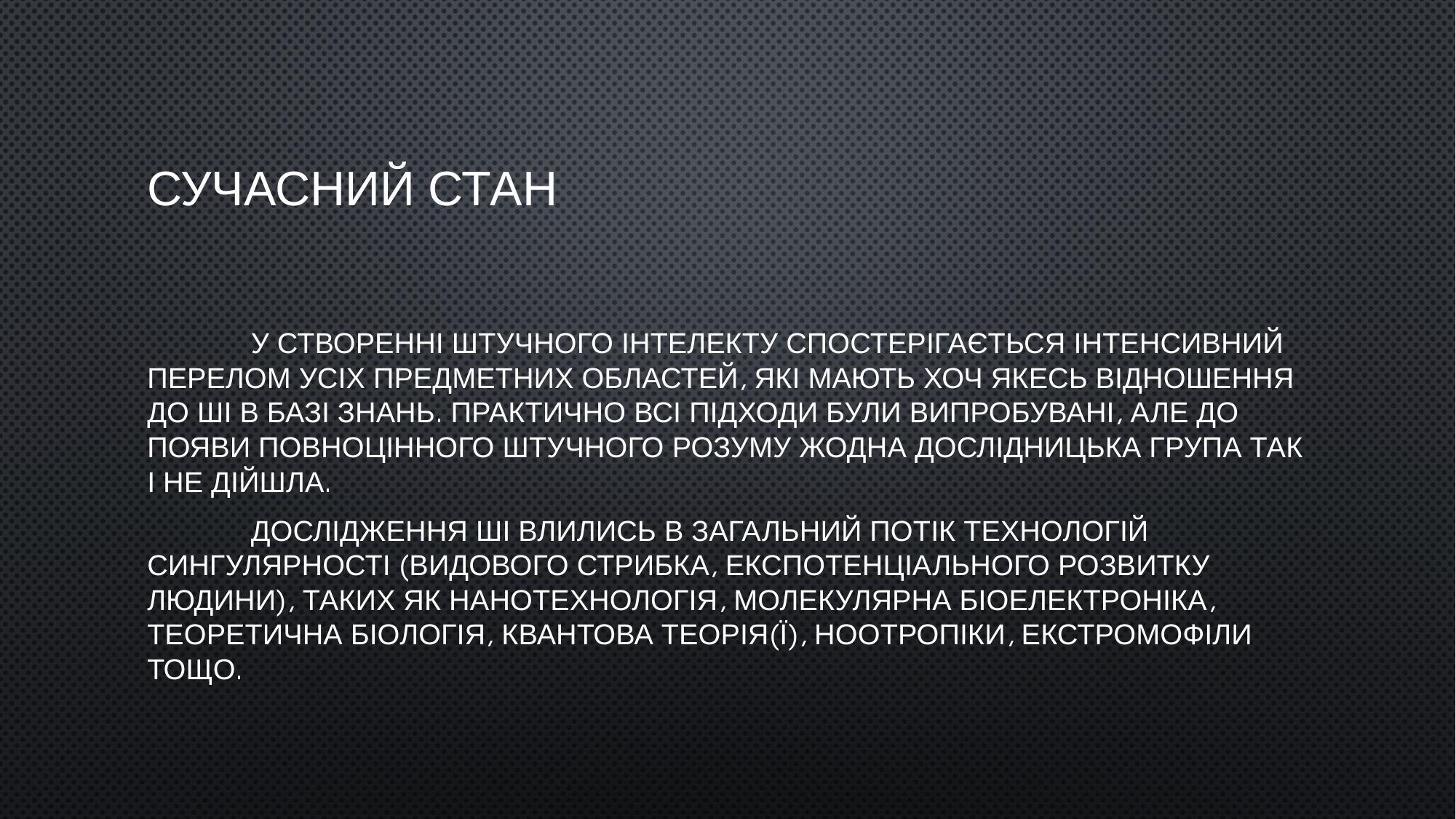

# Сучасний стан
	У створенні штучного інтелекту спостерігається інтенсивний перелом усіх предметних областей, які мають хоч якесь відношення до ШІ в базі знань. Практично всі підходи були випробувані, але до появи повноцінного штучного розуму жодна дослідницька група так і не дійшла.
	Дослідження ШІ влились в загальний потік технологій сингулярності (видового стрибка, експотенціального розвитку людини), таких як нанотехнологія, молекулярна біоелектроніка, теоретична біологія, квантова теорія(ї), ноотропіки, екстромофіли тощо.